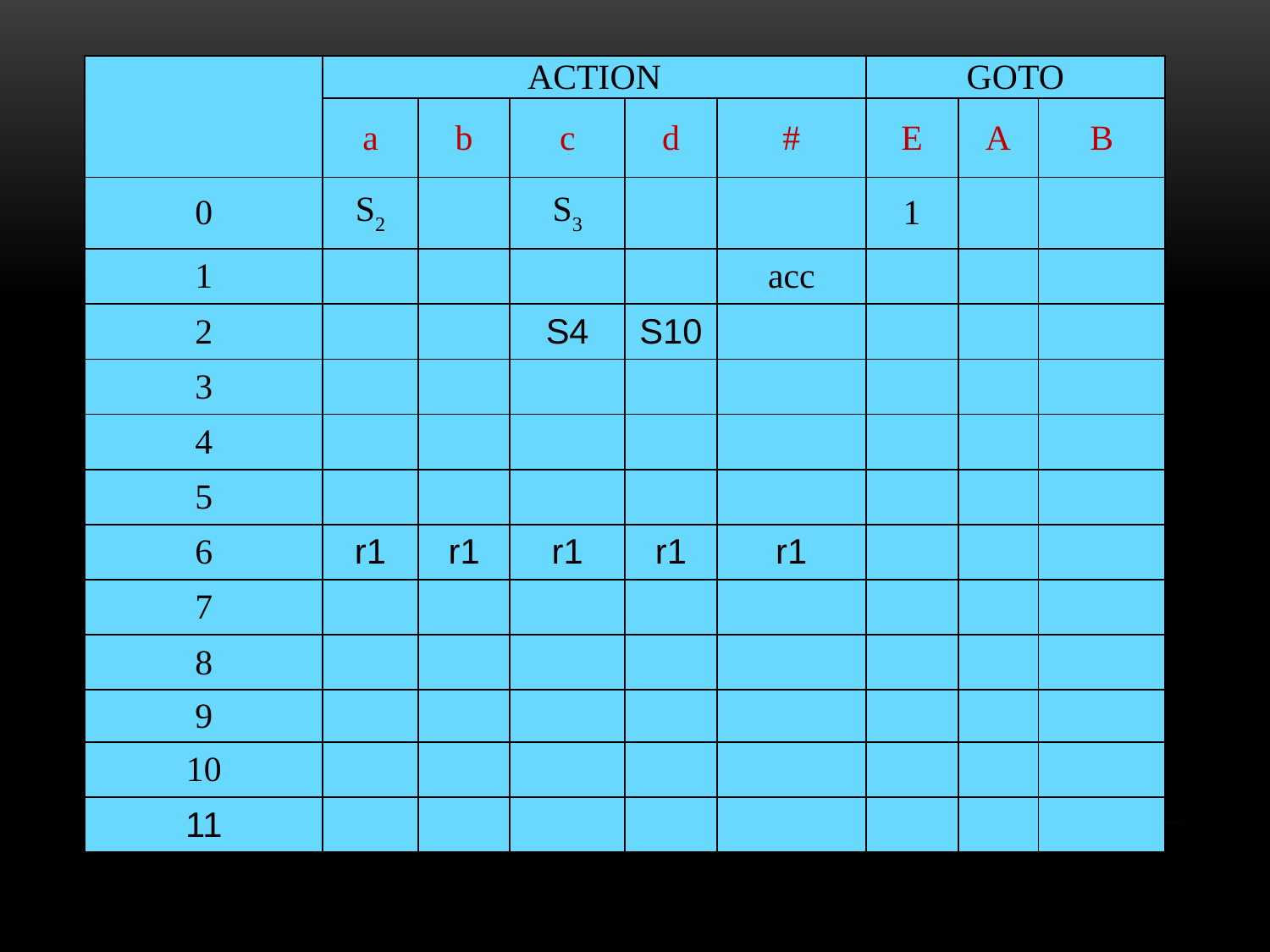

|  | ACTION |  |  |  |  | GOTO |  |  |
| --- | --- | --- | --- | --- | --- | --- | --- | --- |
|  | a | b | c | d | # | E | A | B |
| 0 | S2 |  | S3 |  |  | 1 |  |  |
| 1 |  |  |  |  | acc |  |  |  |
| 2 |  |  | S4 | S10 |  |  |  |  |
| 3 |  |  |  |  |  |  |  |  |
| 4 |  |  |  |  |  |  |  |  |
| 5 |  |  |  |  |  |  |  |  |
| 6 | r1 | r1 | r1 | r1 | r1 |  |  |  |
| 7 |  |  |  |  |  |  |  |  |
| 8 |  |  |  |  |  |  |  |  |
| 9 |  |  |  |  |  |  |  |  |
| 10 |  |  |  |  |  |  |  |  |
| 11 |  |  |  |  |  |  |  |  |